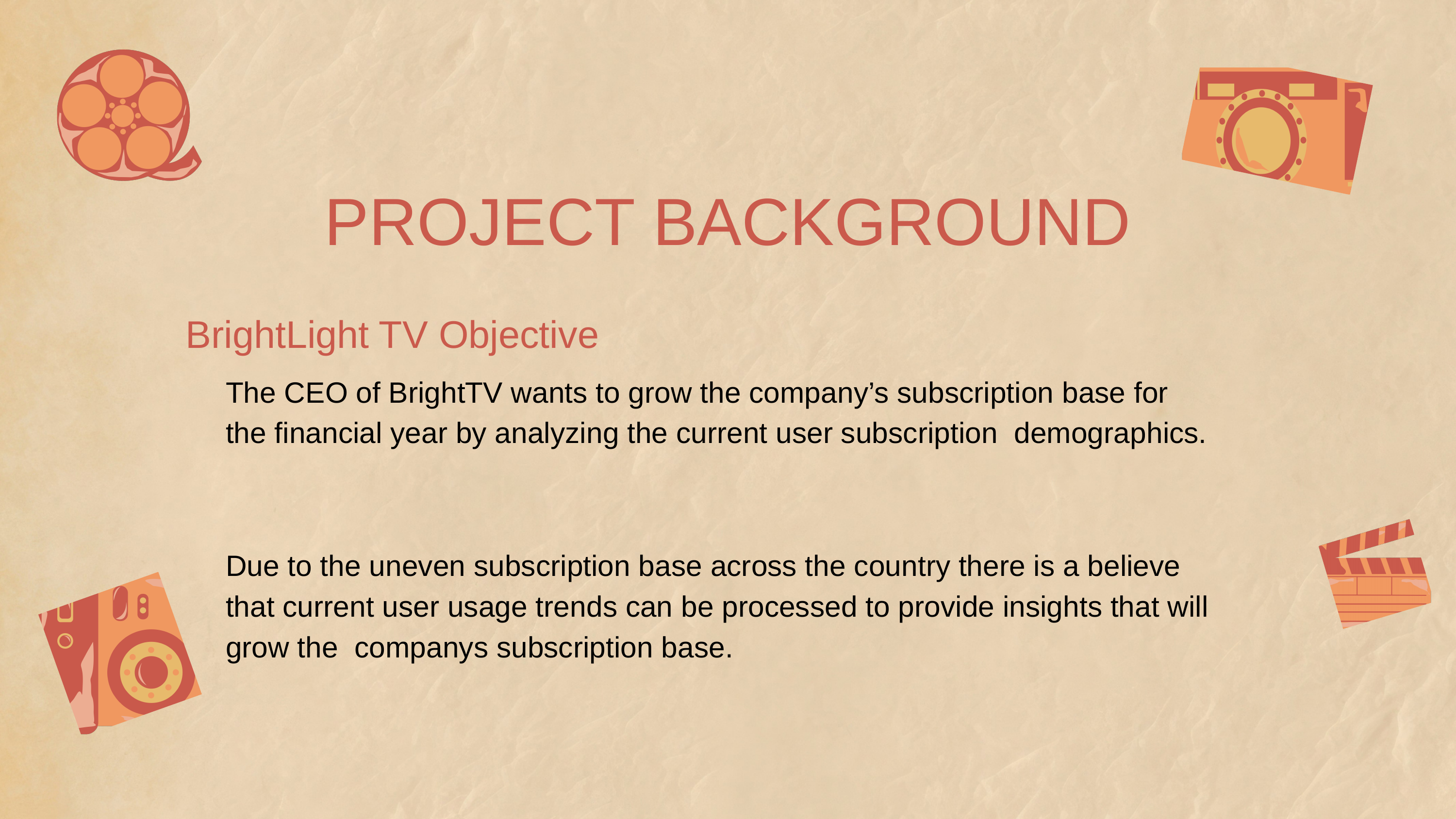

PROJECT BACKGROUND
BrightLight TV Objective
The CEO of BrightTV wants to grow the company’s subscription base for the financial year by analyzing the current user subscription  demographics.

Due to the uneven subscription base across the country there is a believe that current user usage trends can be processed to provide insights that will grow the  companys subscription base.